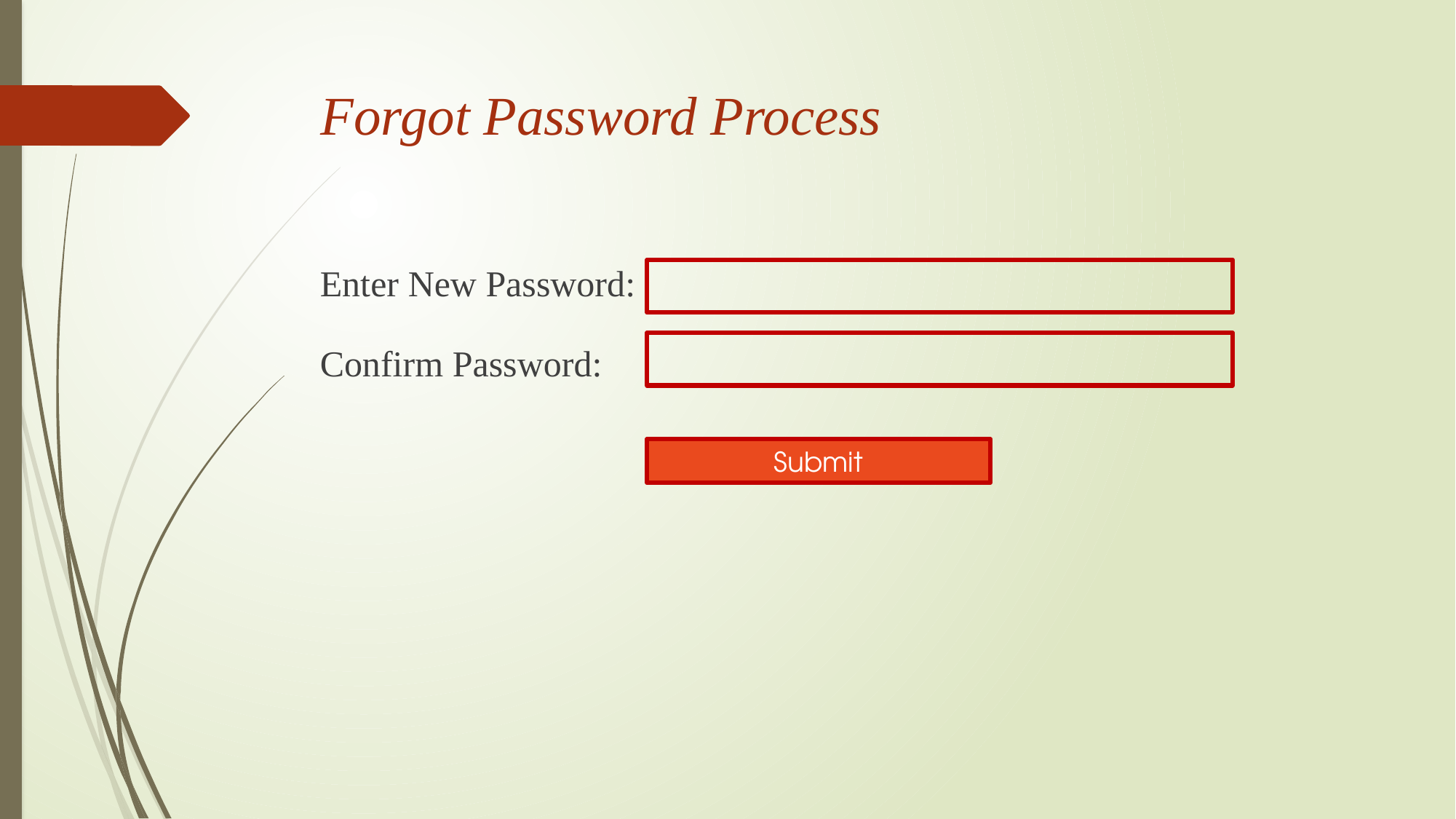

# Forgot Password Process
Enter New Password:
Confirm Password:

Submit